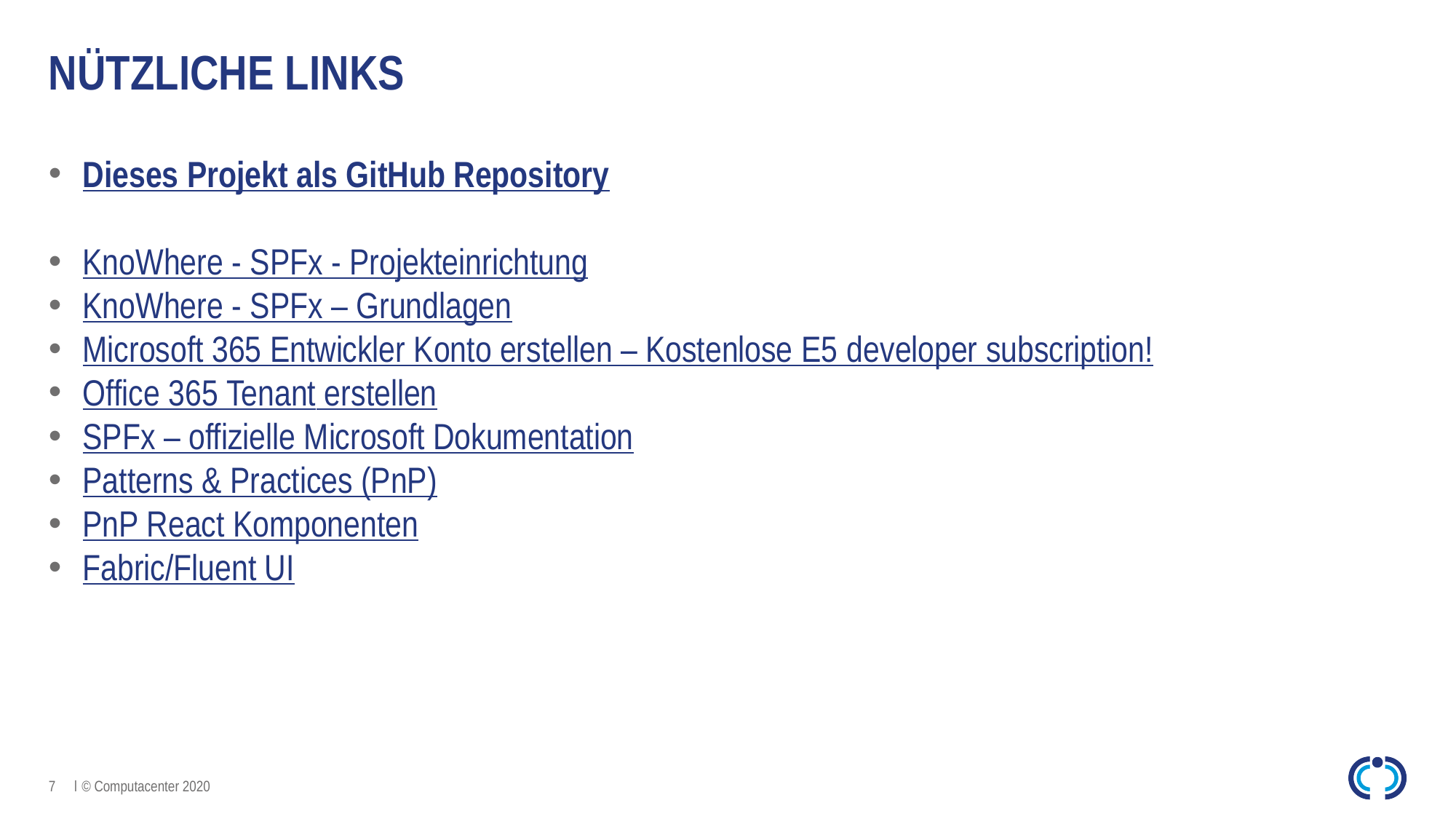

# Nützliche Links
Dieses Projekt als GitHub Repository

KnoWhere - SPFx - Projekteinrichtung
KnoWhere - SPFx – Grundlagen
Microsoft 365 Entwickler Konto erstellen – Kostenlose E5 developer subscription!
Office 365 Tenant erstellen
SPFx – offizielle Microsoft Dokumentation
Patterns & Practices (PnP)
PnP React Komponenten
Fabric/Fluent UI
7
© Computacenter 2020